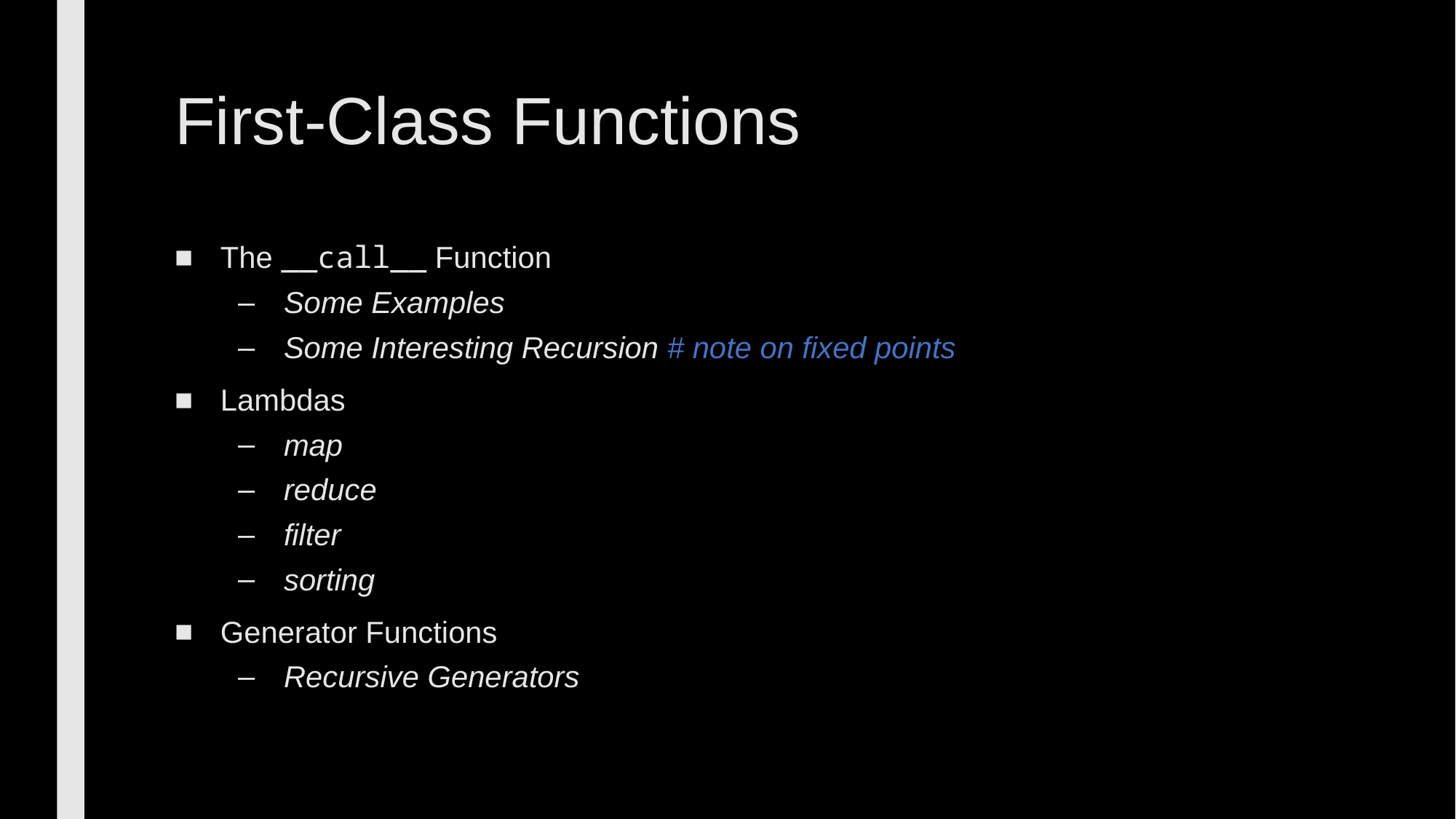

# First-Class Functions
The __call__ Function
Some Examples
Some Interesting Recursion # note on fixed points
Lambdas
map
reduce
filter
sorting
Generator Functions
Recursive Generators